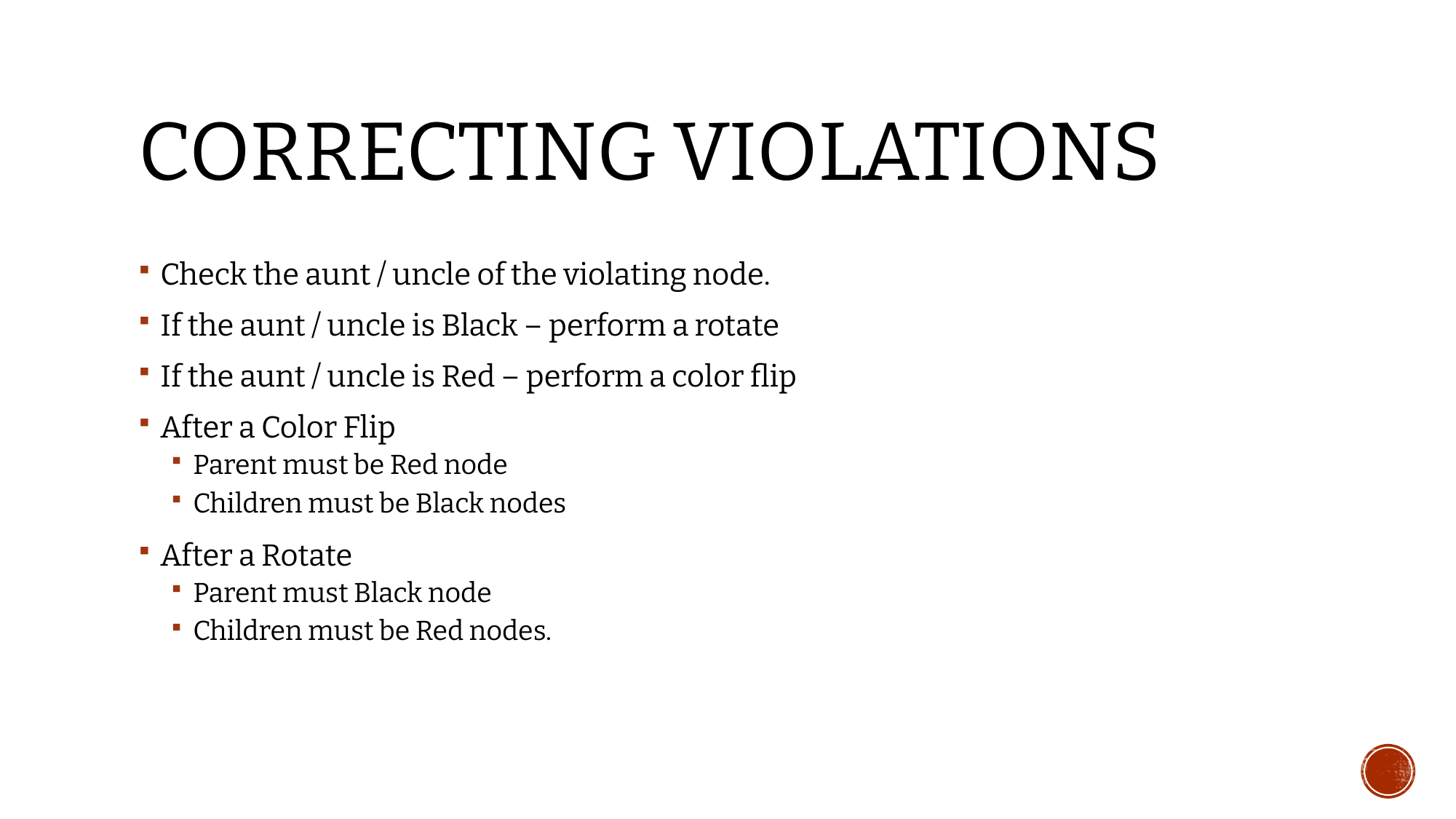

# Correcting violations
Check the aunt / uncle of the violating node.
If the aunt / uncle is Black – perform a rotate
If the aunt / uncle is Red – perform a color flip
After a Color Flip
Parent must be Red node
Children must be Black nodes
After a Rotate
Parent must Black node
Children must be Red nodes.